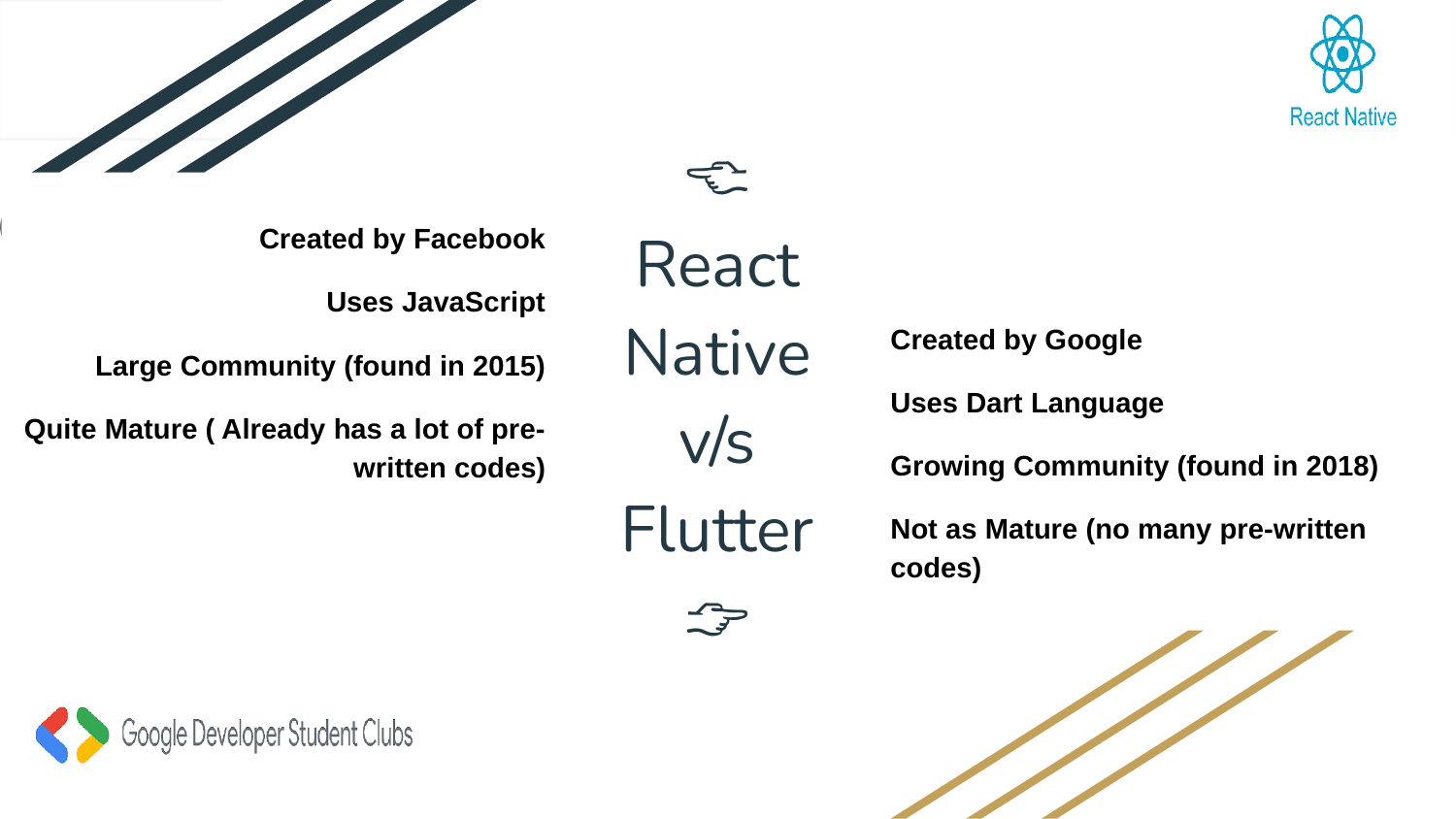

# 👈
React Native
v/s
Flutter
👉
Created by Facebook
Uses JavaScript
Large Community (found in 2015)
Quite Mature ( Already has a lot of pre-written codes)

Created by Google
Uses Dart Language
Growing Community (found in 2018)
Not as Mature (no many pre-written codes)